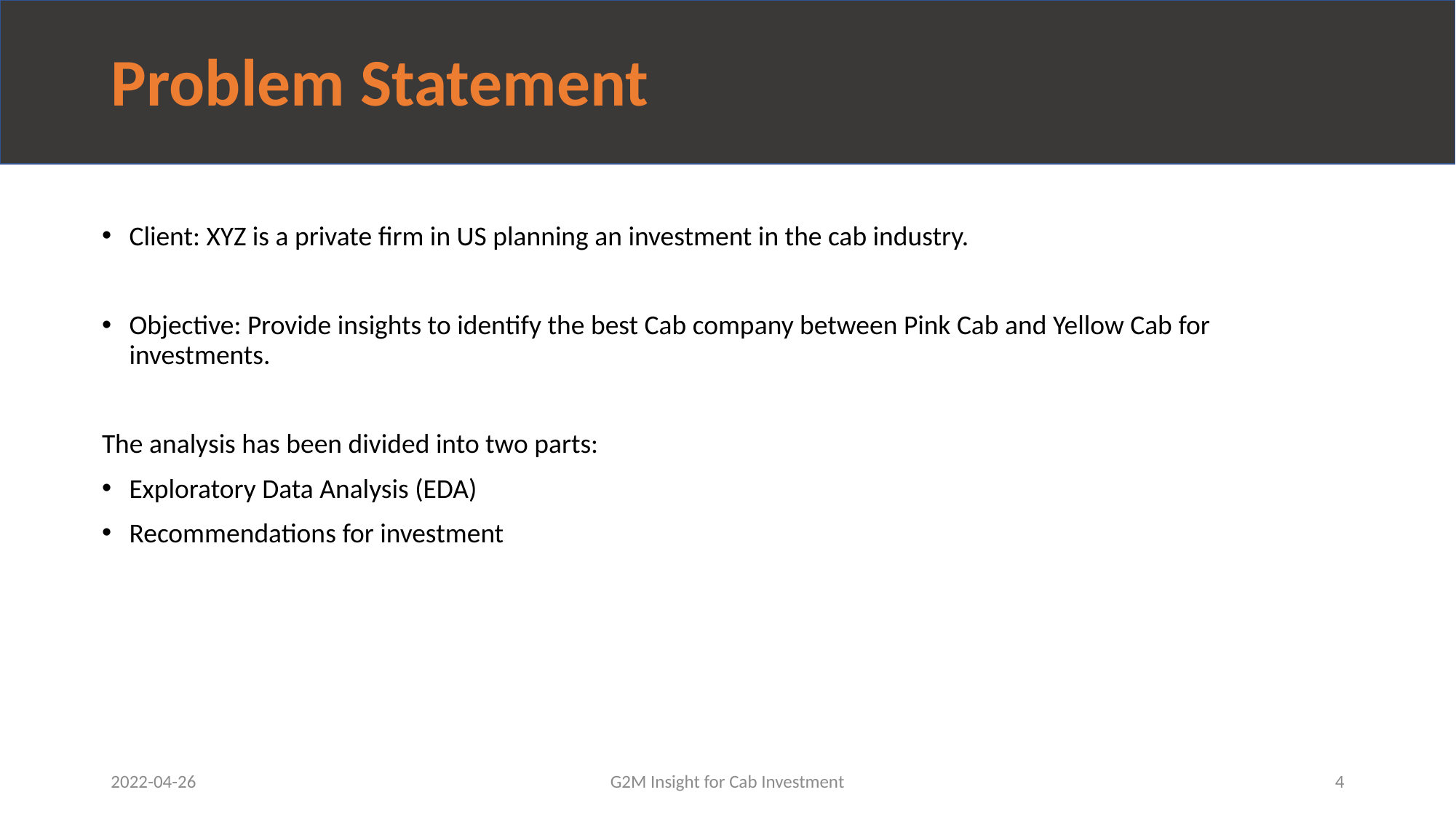

# Problem Statement
Client: XYZ is a private firm in US planning an investment in the cab industry.

Objective: Provide insights to identify the best Cab company between Pink Cab and Yellow Cab for investments.

The analysis has been divided into two parts:
Exploratory Data Analysis (EDA)
Recommendations for investment
2022-04-26
G2M Insight for Cab Investment
4